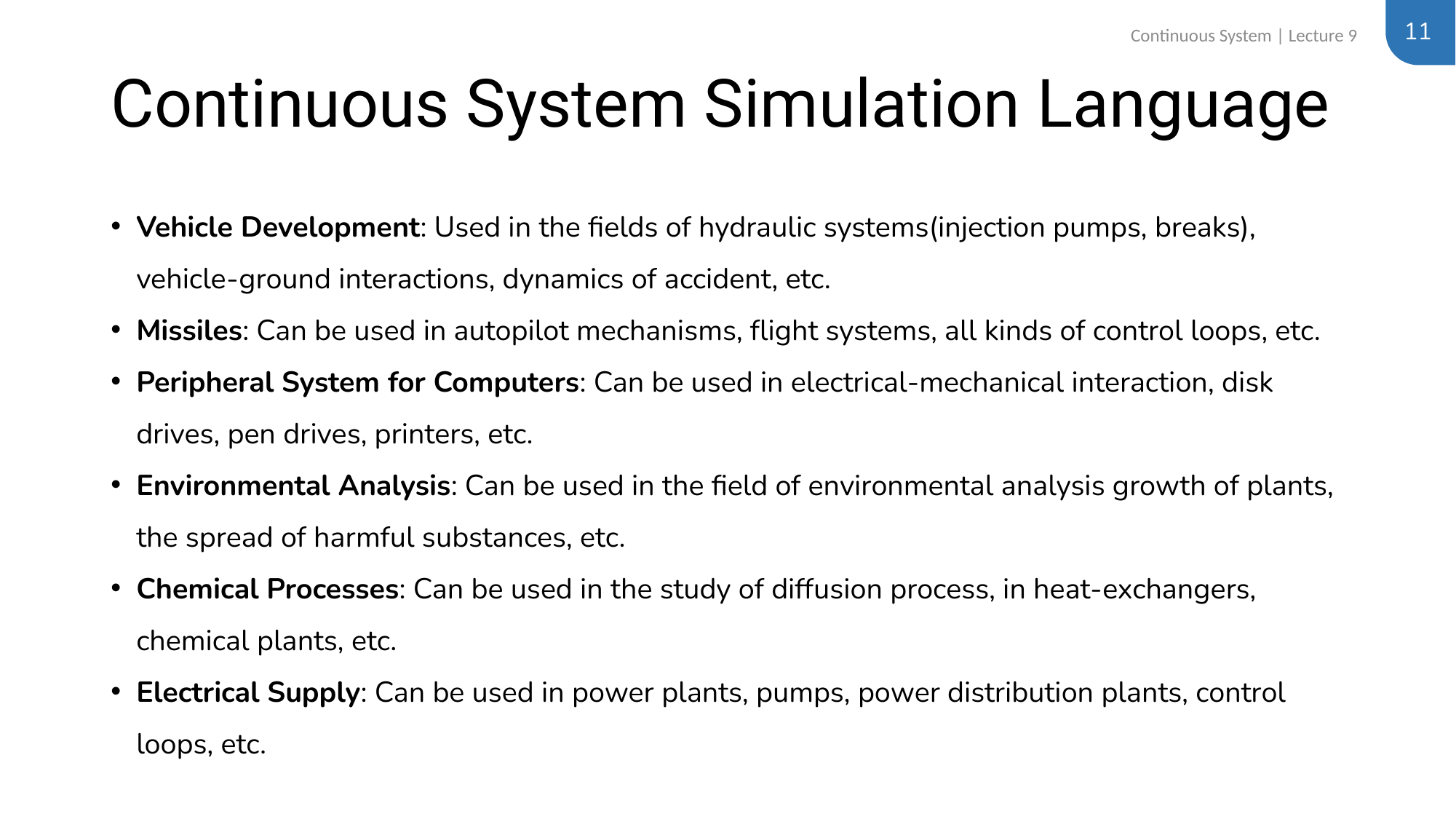

11
Continuous System | Lecture 9
# Continuous System Simulation Language
Vehicle Development: Used in the fields of hydraulic systems(injection pumps, breaks), vehicle-ground interactions, dynamics of accident, etc.
Missiles: Can be used in autopilot mechanisms, flight systems, all kinds of control loops, etc.
Peripheral System for Computers: Can be used in electrical-mechanical interaction, disk drives, pen drives, printers, etc.
Environmental Analysis: Can be used in the field of environmental analysis growth of plants, the spread of harmful substances, etc.
Chemical Processes: Can be used in the study of diffusion process, in heat-exchangers, chemical plants, etc.
Electrical Supply: Can be used in power plants, pumps, power distribution plants, control loops, etc.